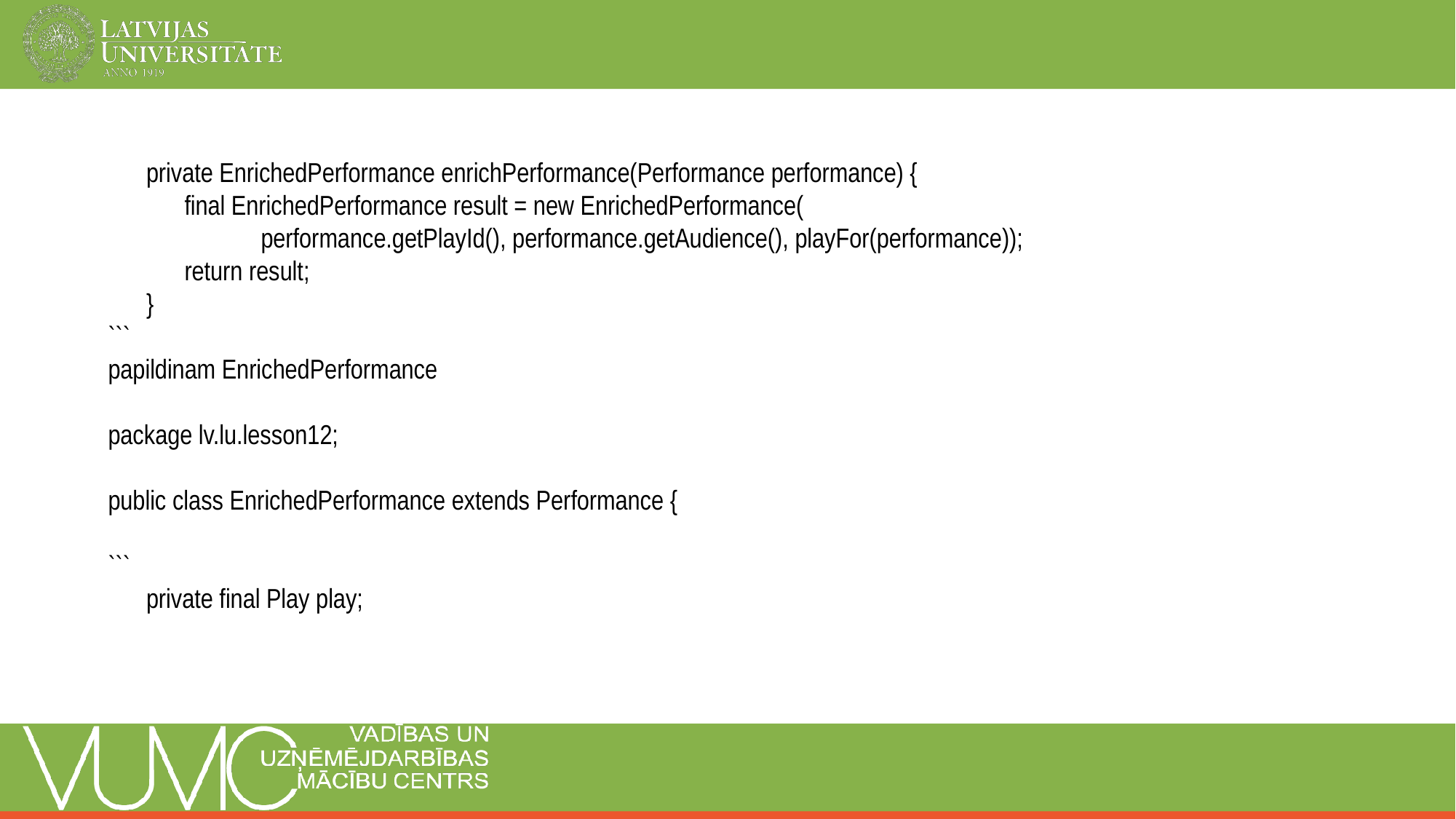

private EnrichedPerformance enrichPerformance(Performance performance) {
final EnrichedPerformance result = new EnrichedPerformance(
performance.getPlayId(), performance.getAudience(), playFor(performance));
return result;
}
```
papildinam EnrichedPerformance

package lv.lu.lesson12;

public class EnrichedPerformance extends Performance {

```
private final Play play;